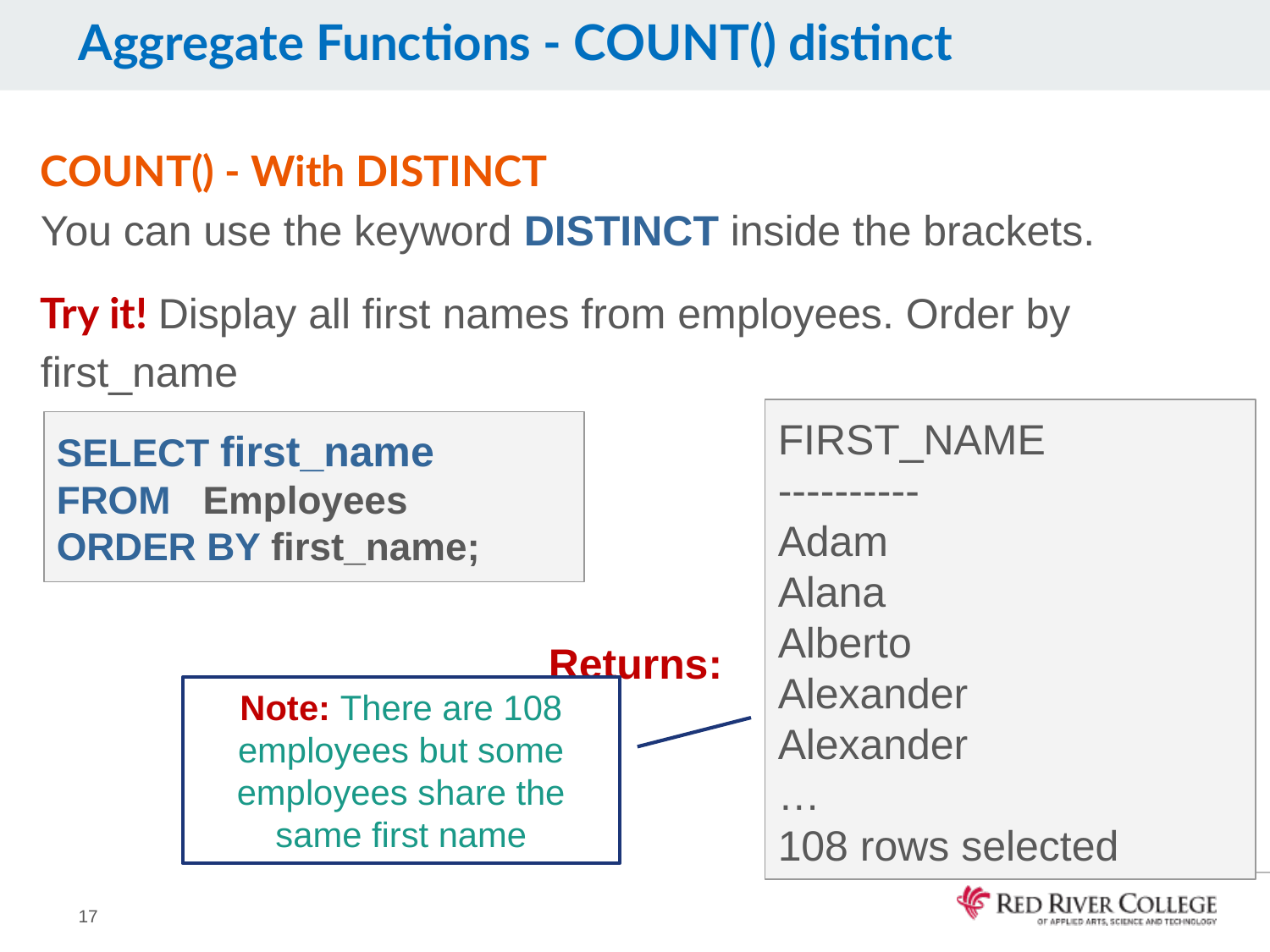

# Aggregate Functions - COUNT() distinct
COUNT() - With DISTINCT
You can use the keyword DISTINCT inside the brackets.

Try it! Display all first names from employees. Order by first_name

				Returns:
FIRST_NAME
----------
Adam
Alana
Alberto
Alexander
Alexander
…
108 rows selected
SELECT first_name
FROM   Employees
ORDER BY first_name;
Note: There are 108 employees but some employees share the same first name
17